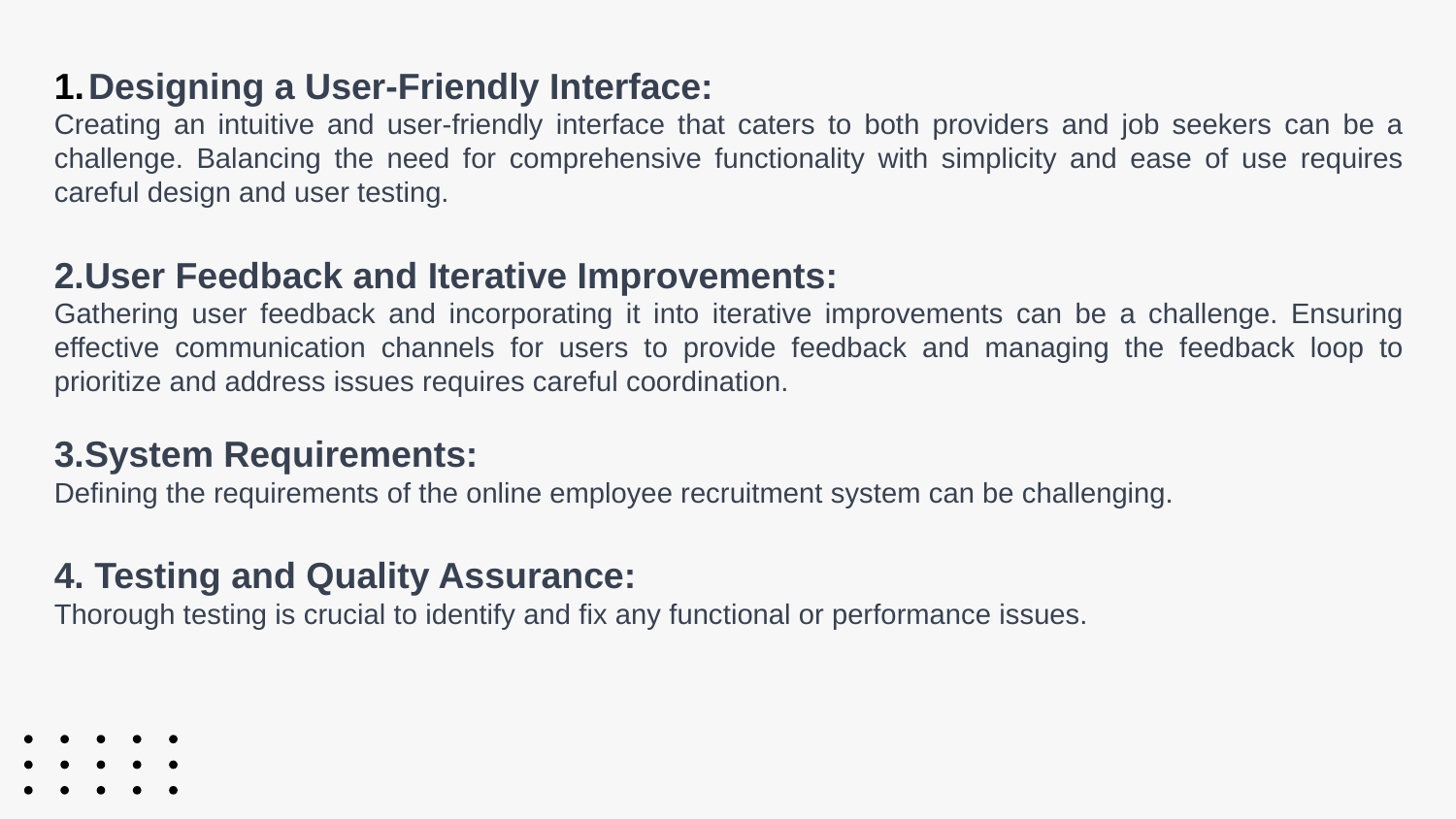

Designing a User-Friendly Interface:
Creating an intuitive and user-friendly interface that caters to both providers and job seekers can be a challenge. Balancing the need for comprehensive functionality with simplicity and ease of use requires careful design and user testing.

2.User Feedback and Iterative Improvements:
Gathering user feedback and incorporating it into iterative improvements can be a challenge. Ensuring effective communication channels for users to provide feedback and managing the feedback loop to prioritize and address issues requires careful coordination.

3.System Requirements:
Defining the requirements of the online employee recruitment system can be challenging.

4. Testing and Quality Assurance:
Thorough testing is crucial to identify and fix any functional or performance issues.